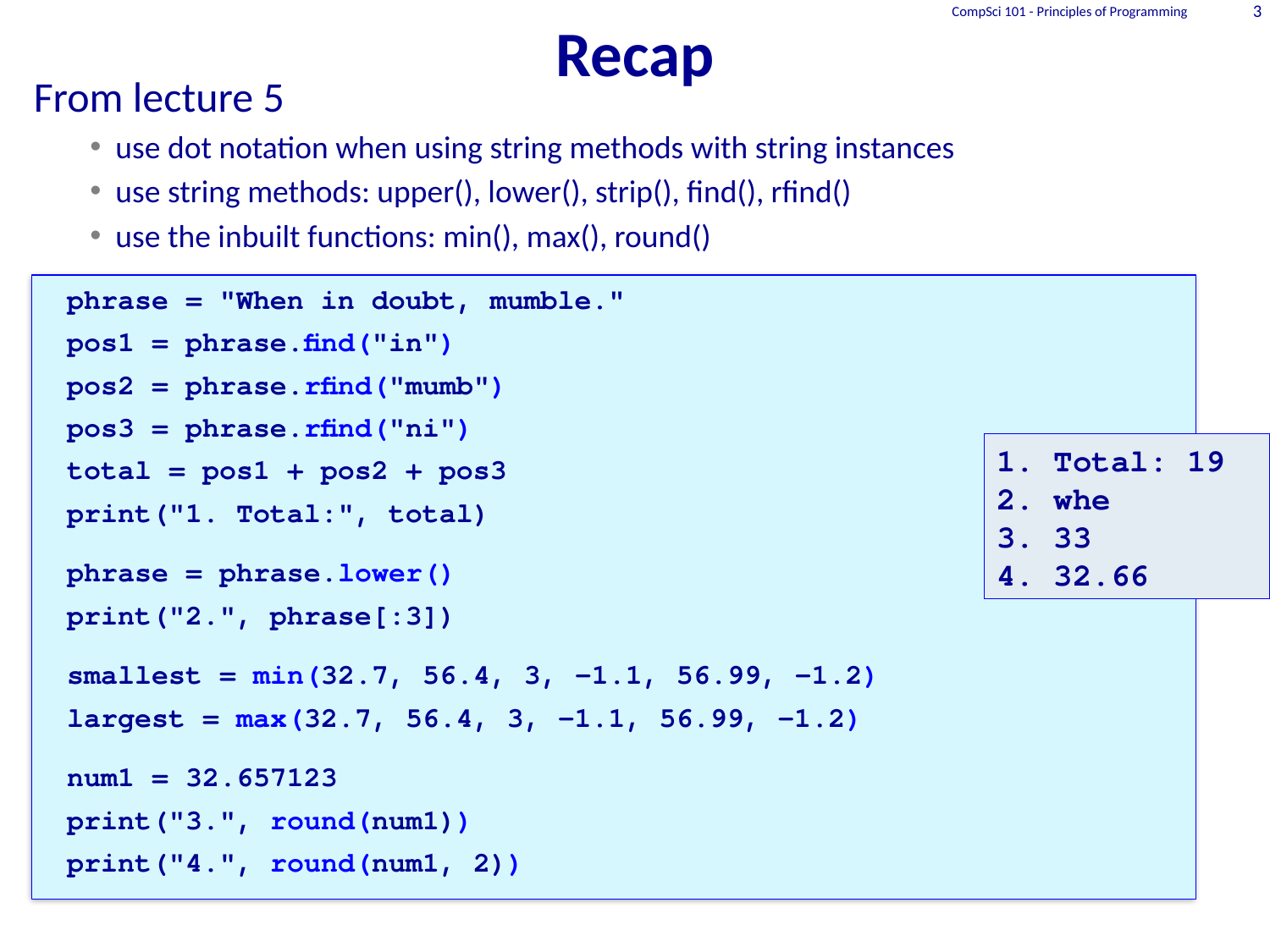

# Recap
CompSci 101 - Principles of Programming
3
From lecture 5
use dot notation when using string methods with string instances
use string methods: upper(), lower(), strip(), find(), rfind()
use the inbuilt functions: min(), max(), round()
phrase = "When in doubt, mumble."
pos1 = phrase.find("in")
pos2 = phrase.rfind("mumb")
pos3 = phrase.rfind("ni")
total = pos1 + pos2 + pos3
print("1. Total:", total)

phrase = phrase.lower()
print("2.", phrase[:3])

smallest = min(32.7, 56.4, 3, -1.1, 56.99, -1.2)
largest = max(32.7, 56.4, 3, -1.1, 56.99, -1.2)

num1 = 32.657123
print("3.", round(num1))
print("4.", round(num1, 2))

1. Total: 19
2. whe
3. 33
4. 32.66